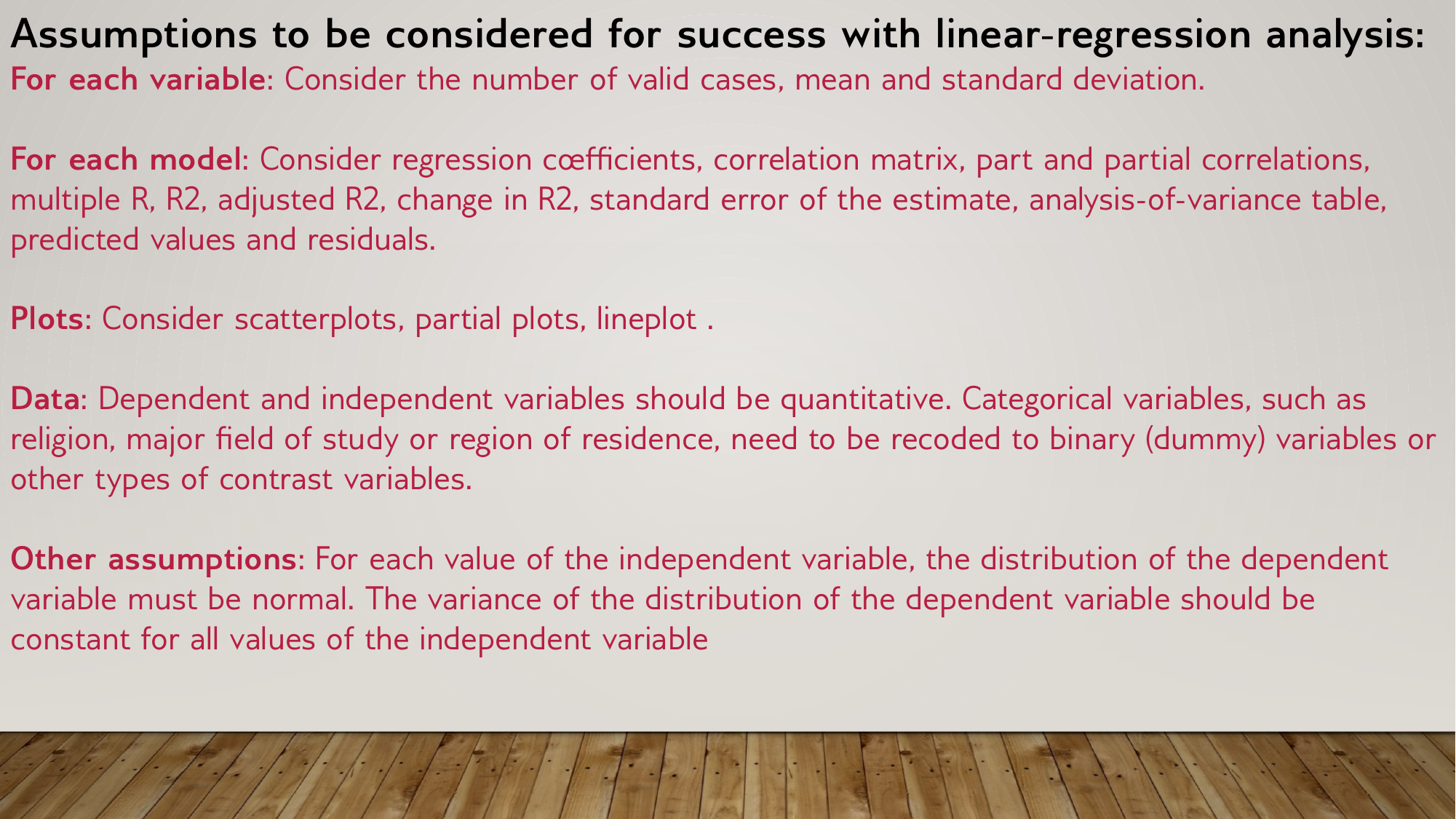

Assumptions to be considered for success with linear-regression analysis:
For each variable: Consider the number of valid cases, mean and standard deviation.

For each model: Consider regression coefficients, correlation matrix, part and partial correlations, multiple R, R2, adjusted R2, change in R2, standard error of the estimate, analysis-of-variance table, predicted values and residuals.

Plots: Consider scatterplots, partial plots, lineplot .

Data: Dependent and independent variables should be quantitative. Categorical variables, such as religion, major field of study or region of residence, need to be recoded to binary (dummy) variables or other types of contrast variables.

Other assumptions: For each value of the independent variable, the distribution of the dependent variable must be normal. The variance of the distribution of the dependent variable should be constant for all values of the independent variable